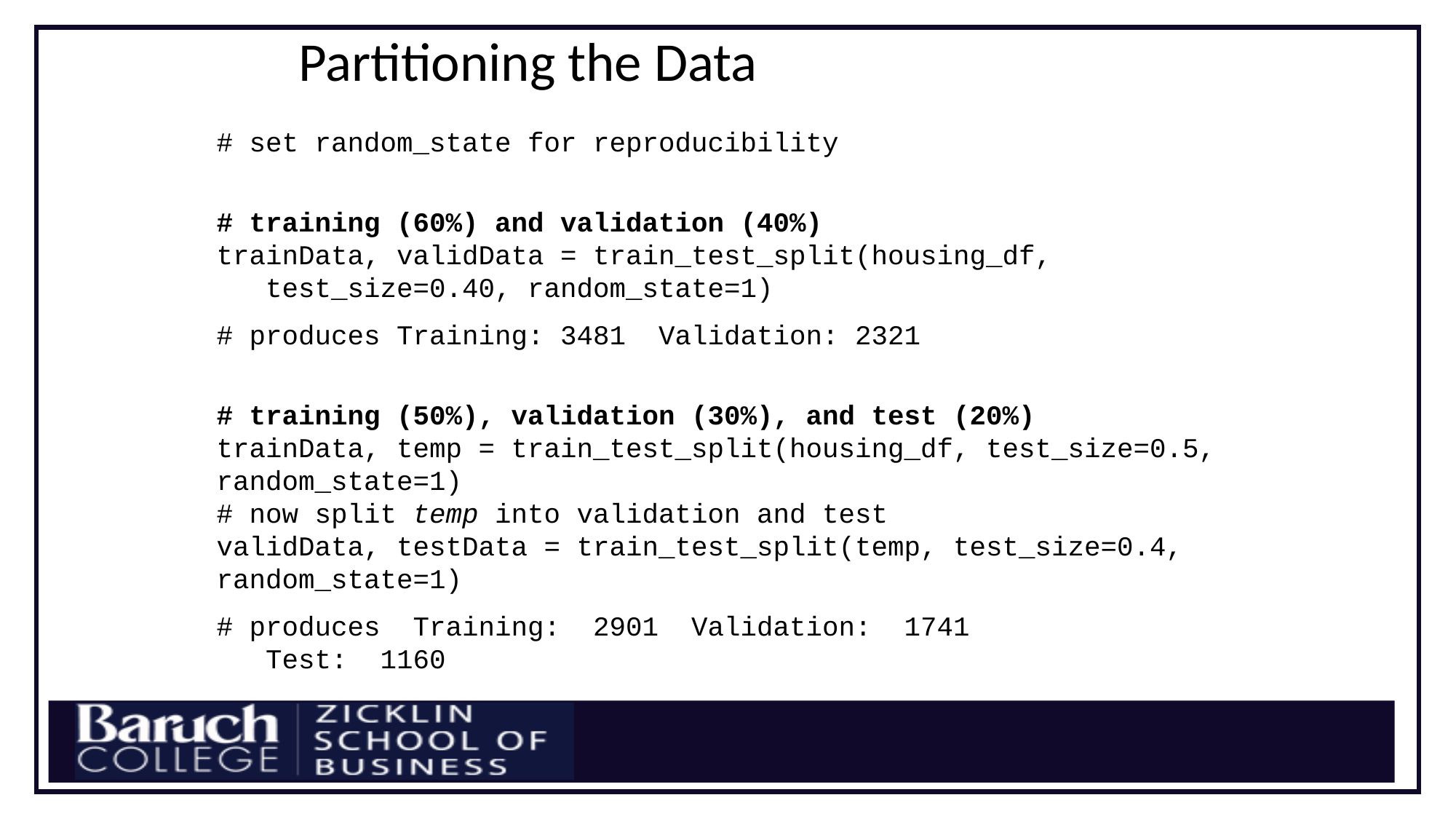

# Partitioning the Data
# set random_state for reproducibility

# training (60%) and validation (40%)
trainData, validData = train_test_split(housing_df,
   test_size=0.40, random_state=1)

# produces Training: 3481  Validation: 2321

# training (50%), validation (30%), and test (20%)
trainData, temp = train_test_split(housing_df, test_size=0.5, random_state=1)
# now split temp into validation and test
validData, testData = train_test_split(temp, test_size=0.4, random_state=1)

# produces  Training:  2901  Validation:  1741
   Test:  1160